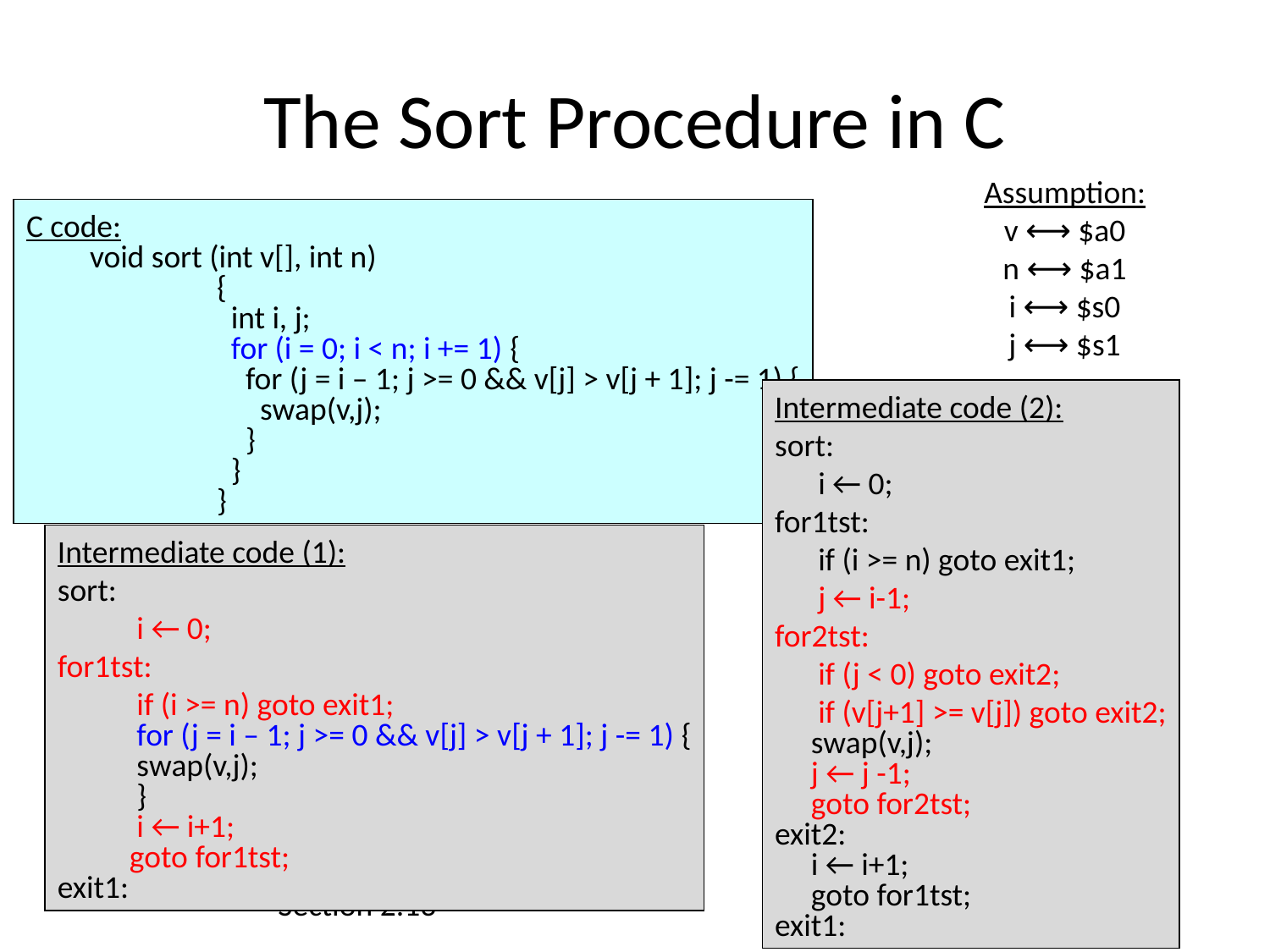

# The Sort Procedure in C
Assumption:
v ⟷ $a0
n ⟷ $a1
i ⟷ $s0
j ⟷ $s1
C code:
void sort (int v[], int n)
	{
	  int i, j;
	  for (i = 0; i < n; i += 1) {
	    for (j = i – 1; j >= 0 && v[j] > v[j + 1]; j -= 1) {
	      swap(v,j);
	    }
	  }
	}
Intermediate code (2):
sort:
      i ← 0;
for1tst:
      if (i >= n) goto exit1;
      j ← i-1;
for2tst:
      if (j < 0) goto exit2;
      if (v[j+1] >= v[j]) goto exit2;
     swap(v,j);
     j ← j -1;
     goto for2tst;
exit2:
     i ← i+1;
     goto for1tst;
exit1:
Intermediate code (1):
sort:
           i ← 0;
for1tst:
           if (i >= n) goto exit1;
           for (j = i – 1; j >= 0 && v[j] > v[j + 1]; j -= 1) {
           swap(v,j);
           }
           i ← i+1;
          goto for1tst;
exit1:
Section 2.13